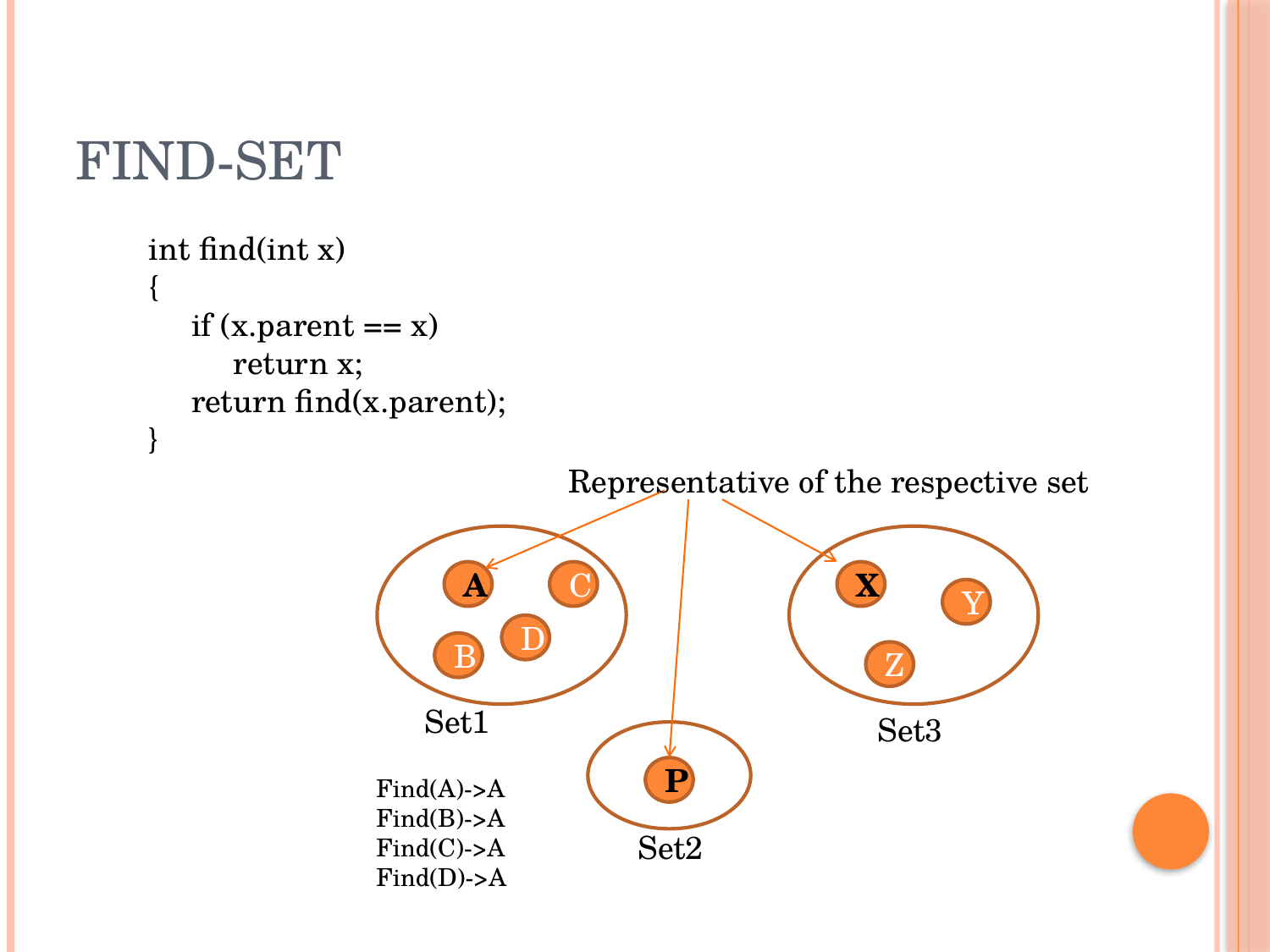

# Find-Set
int find(int x)
{
    if (x.parent == x)
        return x;
    return find(x.parent);
}
Representative of the respective set

A
C
X
Y
D
B
Z
Set1
Set3

P
Set2
Find(A)->A
Find(B)->A
Find(C)->A
Find(D)->A